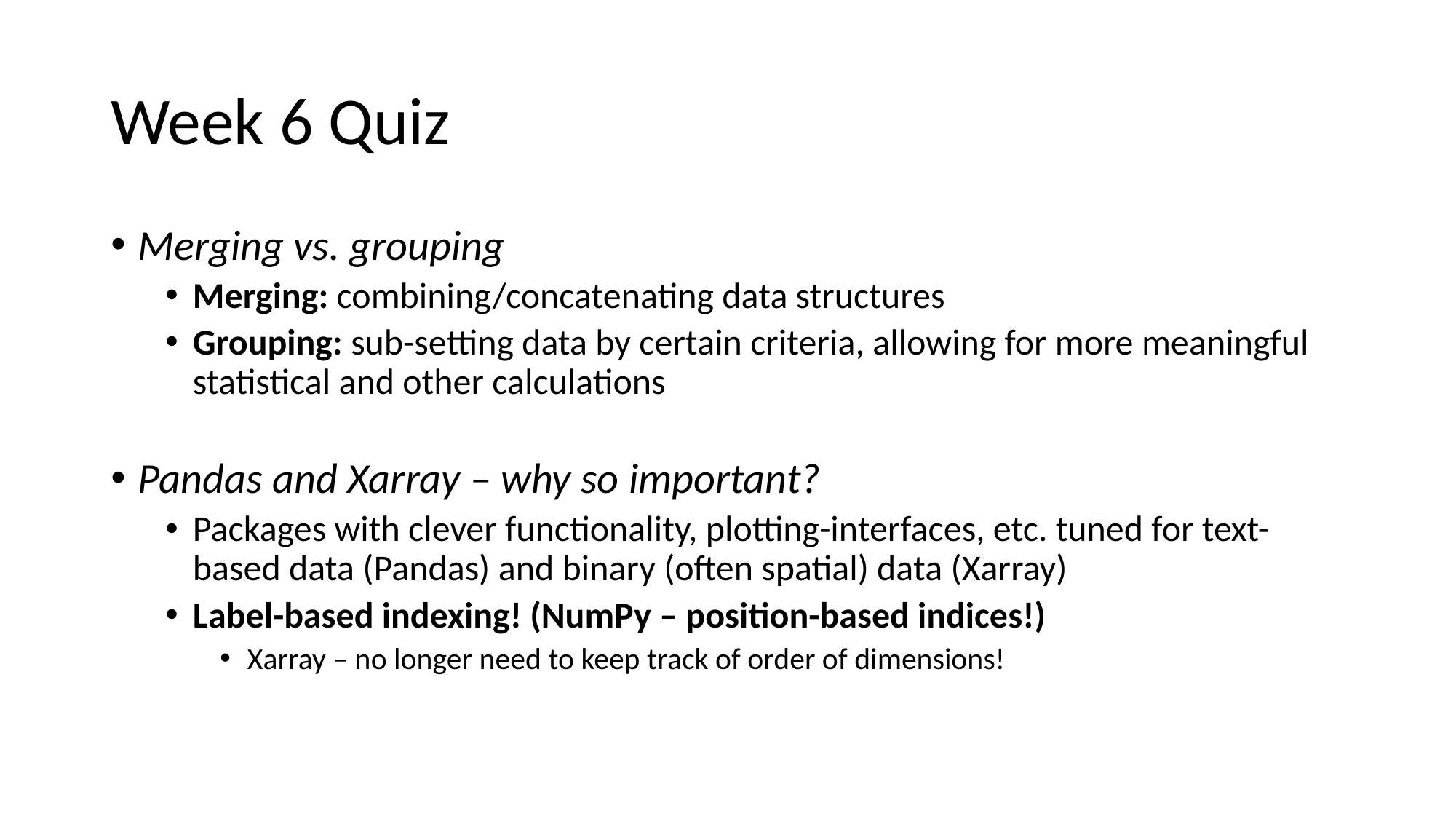

# Week 6 Quiz
Merging vs. grouping
Merging: combining/concatenating data structures
Grouping: sub-setting data by certain criteria, allowing for more meaningful statistical and other calculations
Pandas and Xarray – why so important?
Packages with clever functionality, plotting-interfaces, etc. tuned for text-based data (Pandas) and binary (often spatial) data (Xarray)
Label-based indexing! (NumPy – position-based indices!)
Xarray – no longer need to keep track of order of dimensions!